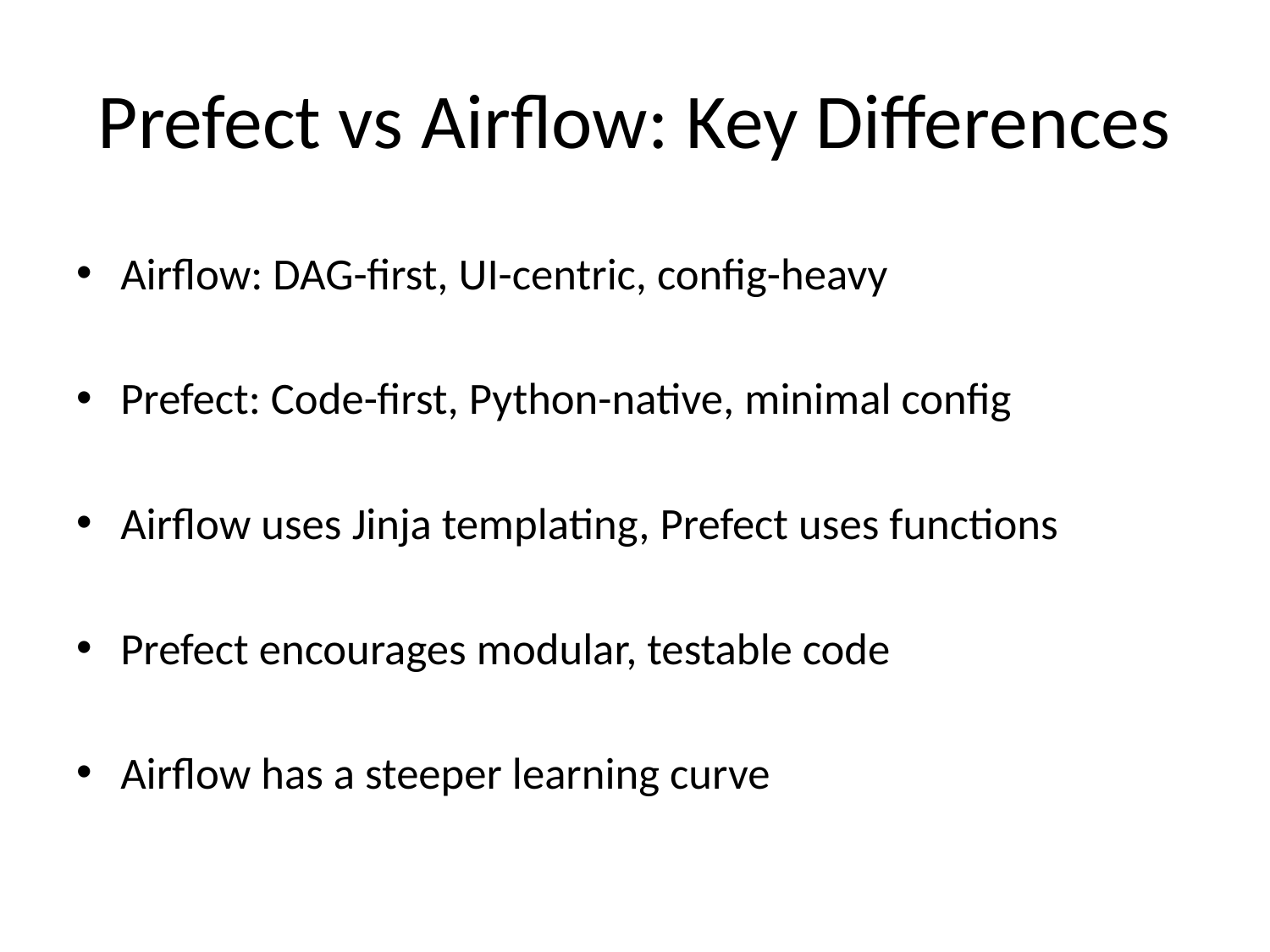

# Prefect vs Airflow: Key Differences

Airflow: DAG-first, UI-centric, config-heavy

Prefect: Code-first, Python-native, minimal config

Airflow uses Jinja templating, Prefect uses functions

Prefect encourages modular, testable code

Airflow has a steeper learning curve